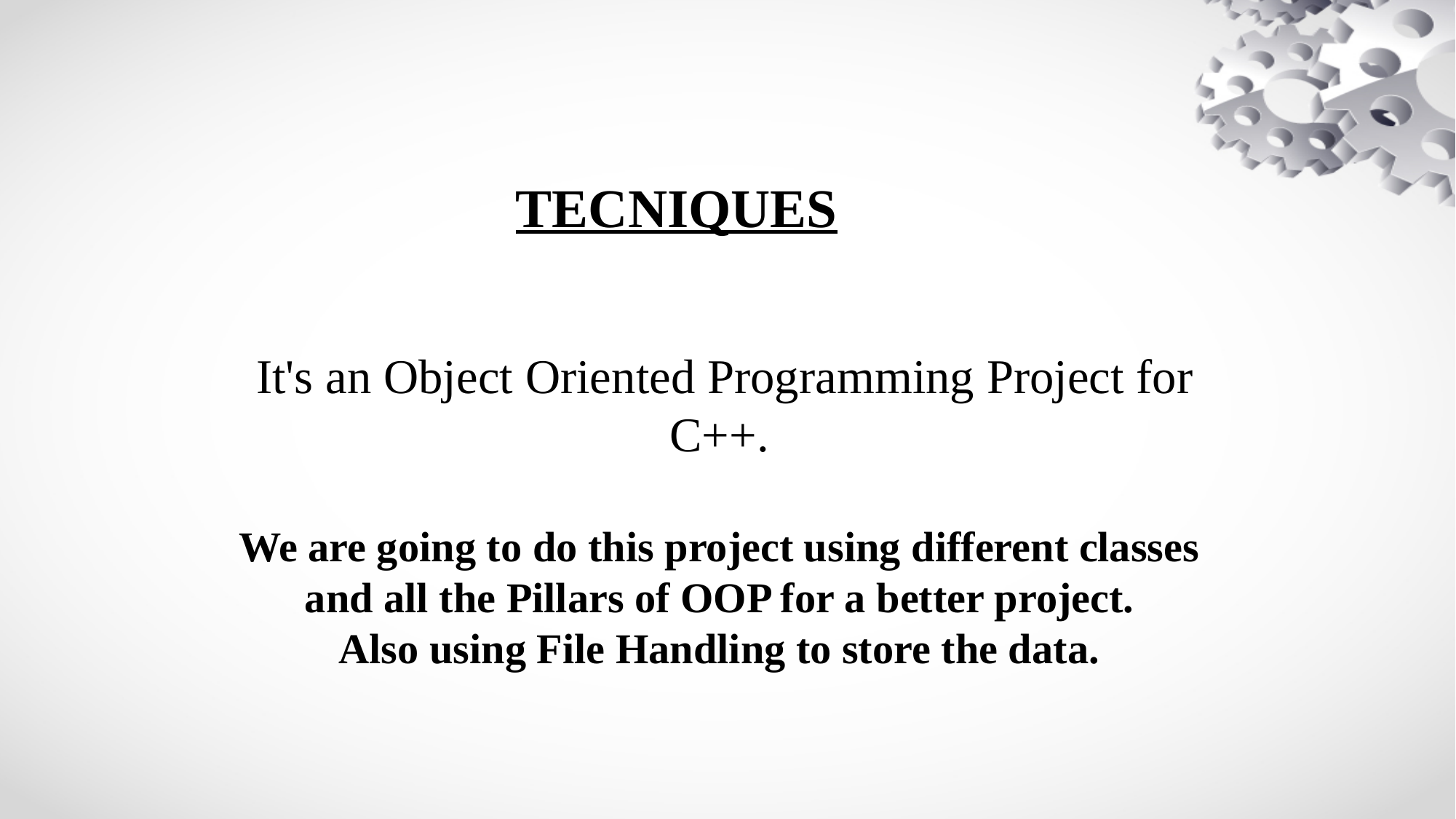

# TECNIQUES
 It's an Object Oriented Programming Project for
C++.

We are going to do this project using different classes
and all the Pillars of OOP for a better project.
Also using File Handling to store the data.